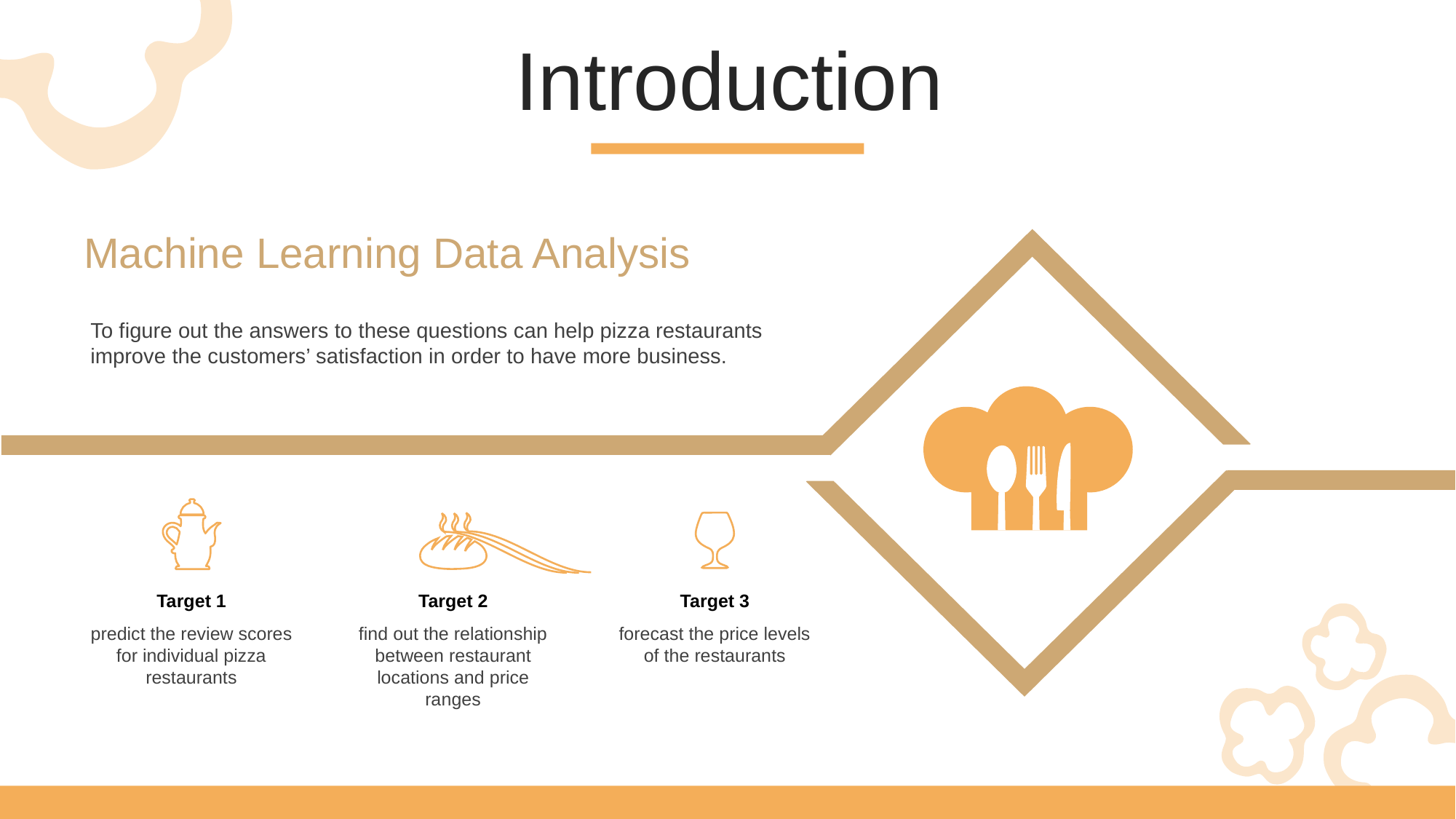

Introduction
Machine Learning Data Analysis
To figure out the answers to these questions can help pizza restaurants improve the customers’ satisfaction in order to have more business.

Target 1
predict the review scores for individual pizza restaurants
Target 2
find out the relationship between restaurant locations and price ranges
Target 3
forecast the price levels of the restaurants